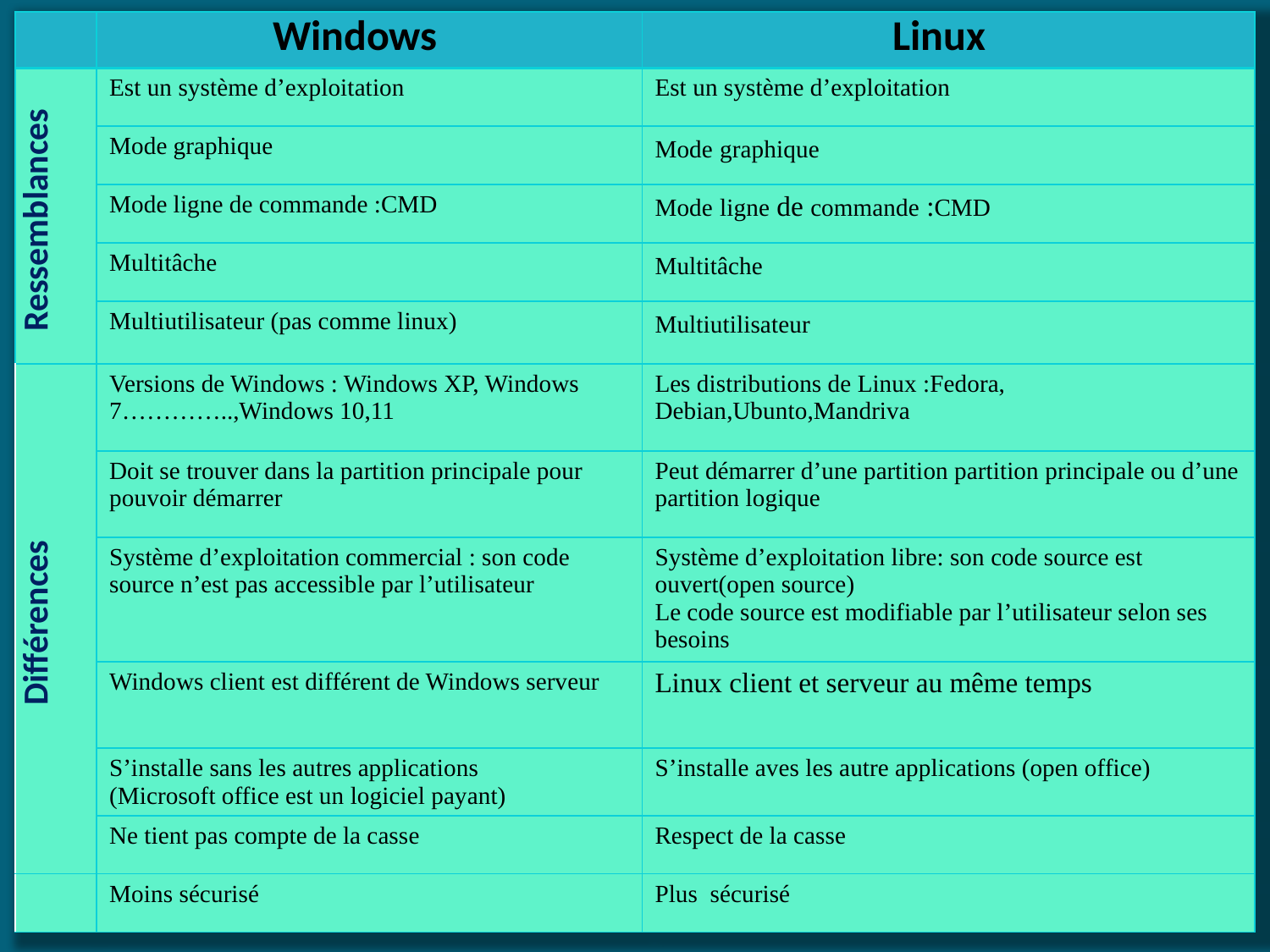

|  | Windows | Linux |
| --- | --- | --- |
| Ressemblances | Est un système d’exploitation | Est un système d’exploitation |
|  | Mode graphique | Mode graphique |
|  | Mode ligne de commande :CMD | Mode ligne de commande :CMD |
|  | Multitâche | Multitâche |
|  | Multiutilisateur (pas comme linux) | Multiutilisateur |
| Différences | Versions de Windows : Windows XP, Windows 7…………..,Windows 10,11 | Les distributions de Linux :Fedora, Debian,Ubunto,Mandriva |
|  | Doit se trouver dans la partition principale pour pouvoir démarrer | Peut démarrer d’une partition partition principale ou d’une partition logique |
|  | Système d’exploitation commercial : son code source n’est pas accessible par l’utilisateur | Système d’exploitation libre: son code source est ouvert(open source) Le code source est modifiable par l’utilisateur selon ses besoins |
|  | Windows client est différent de Windows serveur | Linux client et serveur au même temps |
|  | S’installe sans les autres applications (Microsoft office est un logiciel payant) | S’installe aves les autre applications (open office) |
|  | Ne tient pas compte de la casse | Respect de la casse |
|  | Moins sécurisé | Plus sécurisé |
#